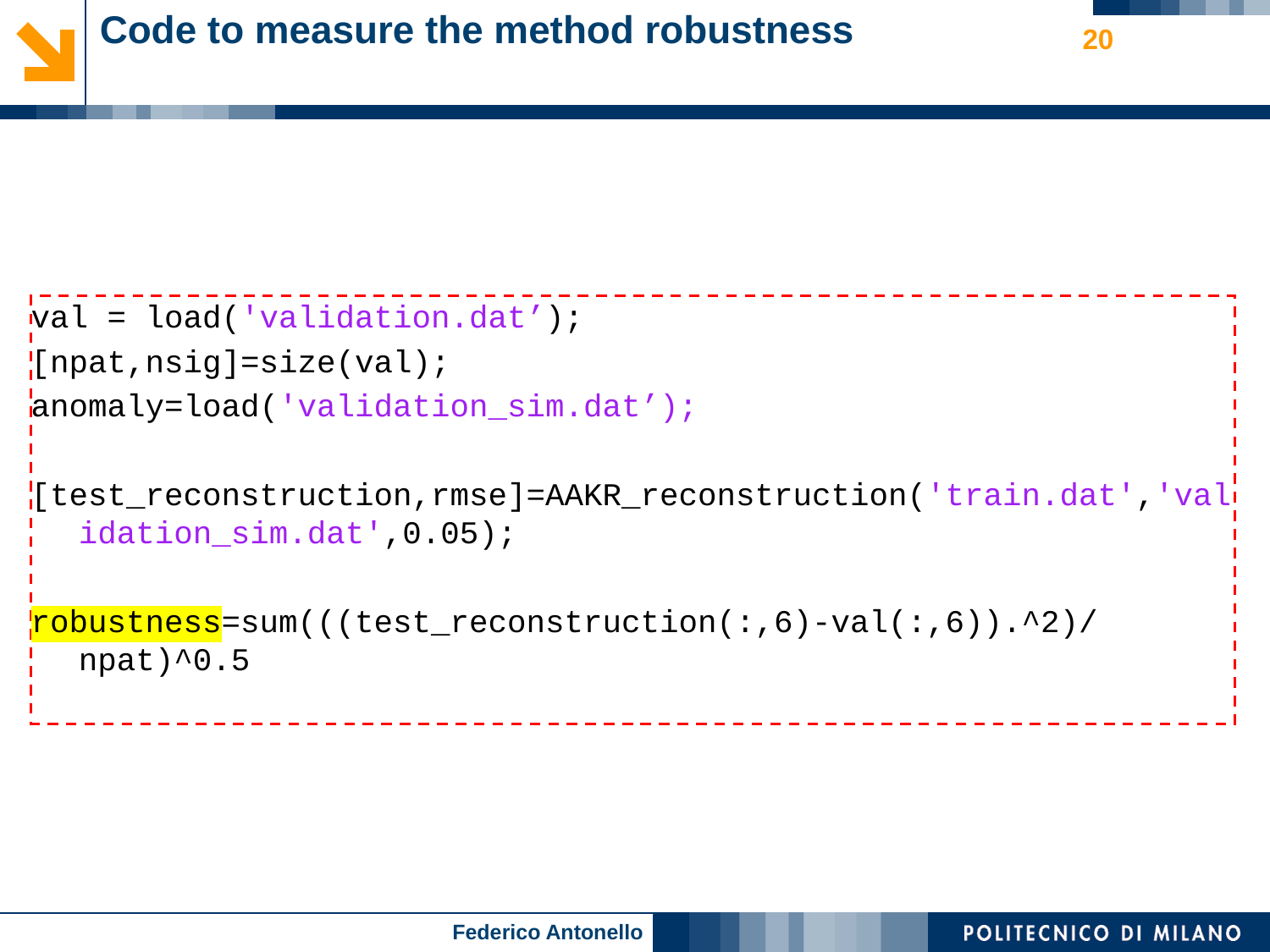

# Code to measure the method robustness
20
val = load('validation.dat’);
[npat,nsig]=size(val);
anomaly=load('validation_sim.dat’);

[test_reconstruction,rmse]=AAKR_reconstruction('train.dat','validation_sim.dat',0.05);

robustness=sum(((test_reconstruction(:,6)-val(:,6)).^2)/npat)^0.5